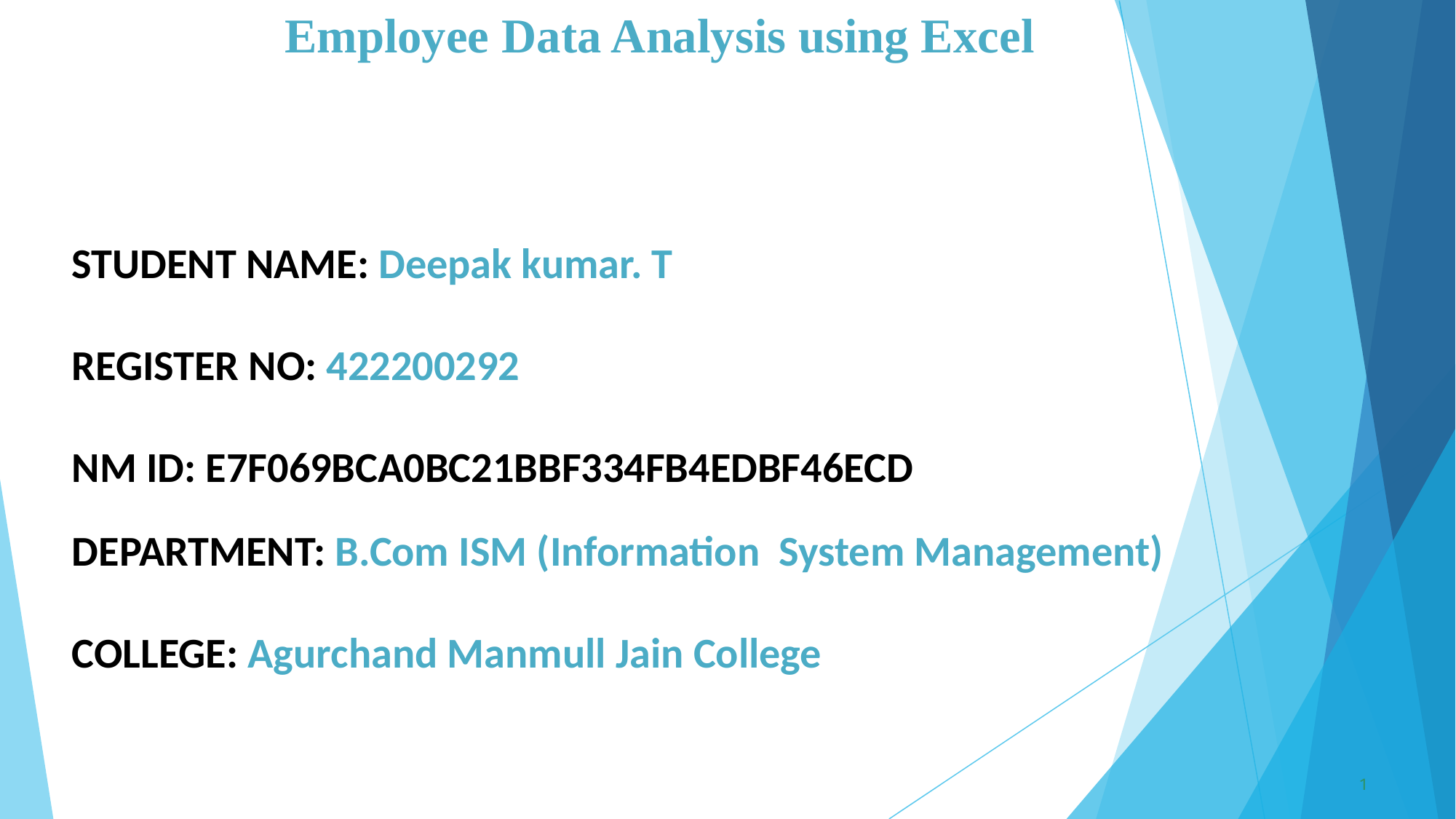

# Employee Data Analysis using Excel
STUDENT NAME: Deepak kumar. T

REGISTER NO: 422200292

NM ID: E7F069BCA0BC21BBF334FB4EDBF46ECD

DEPARTMENT: B.Com ISM (Information  System Management)

COLLEGE: Agurchand Manmull Jain College

1